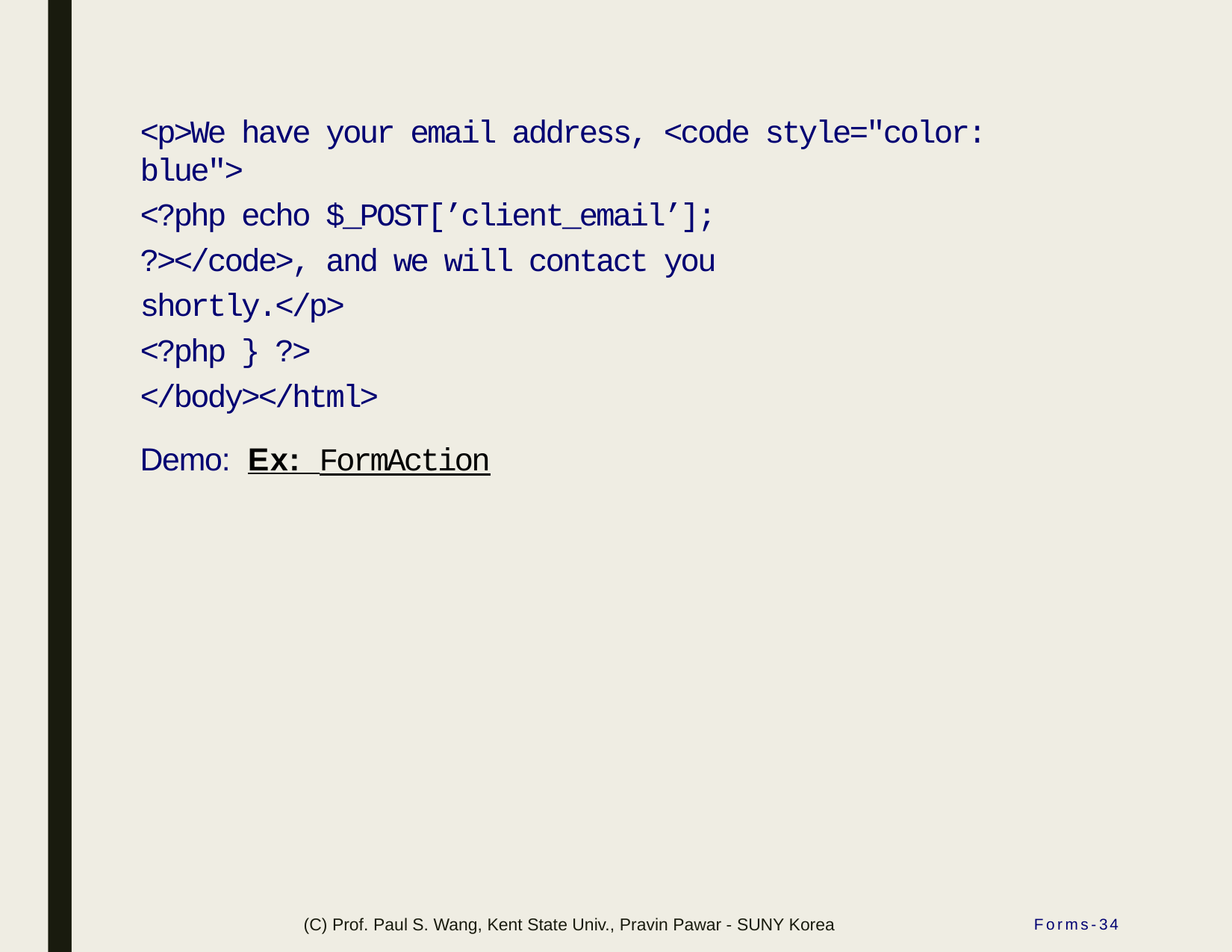

<p>We have your email address, <code style="color: blue">
<?php echo $_POST[’client_email’]; ?></code>, and we will contact you shortly.</p>
<?php } ?>
</body></html>

Demo:  Ex:  FormAction
(C) Prof. Paul S. Wang, Kent State Univ., Pravin Pawar - SUNY Korea
Forms-34